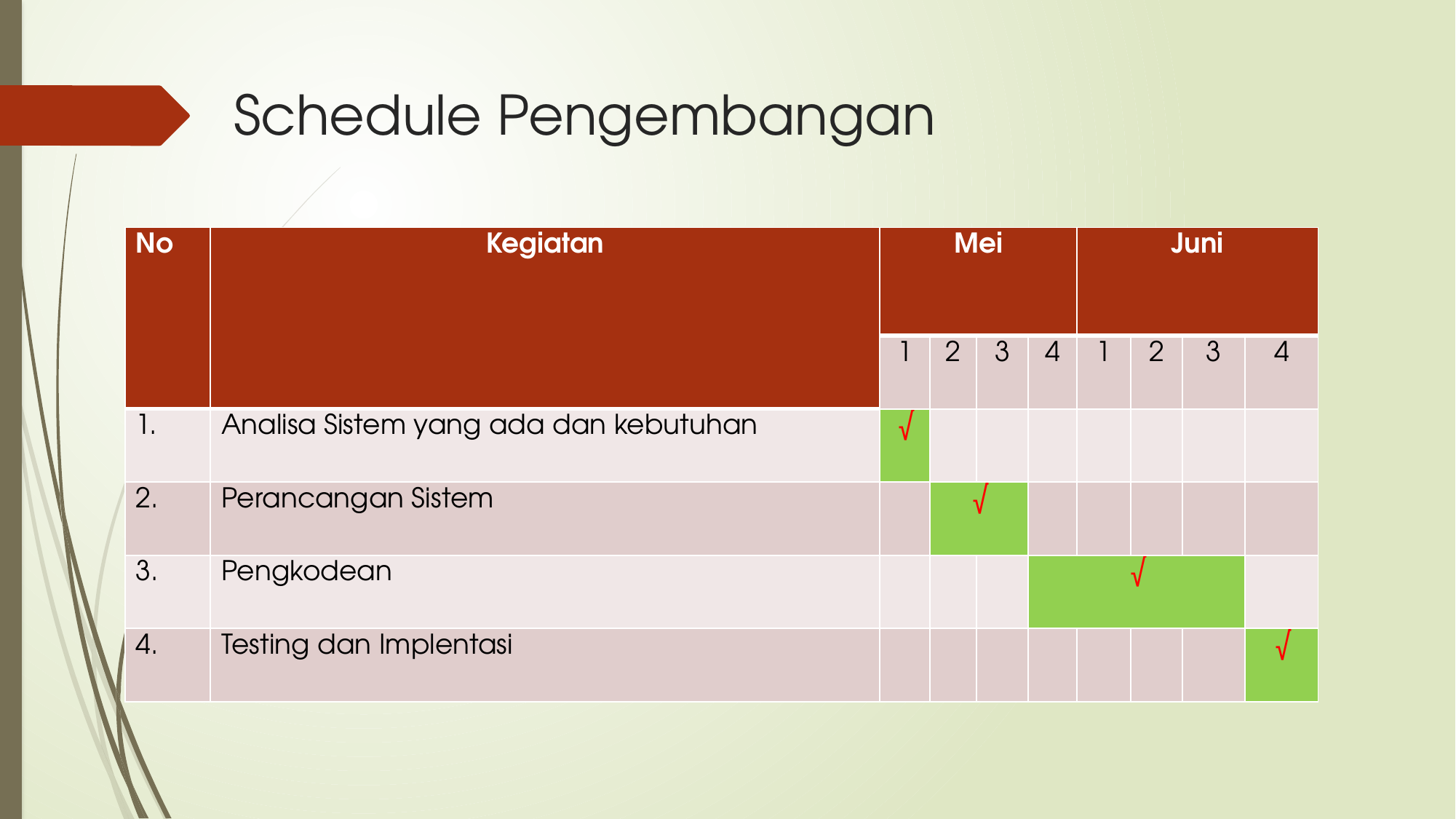

# Schedule Pengembangan
| No | Kegiatan | Mei |  |  |  | Juni |  |  |  |
| --- | --- | --- | --- | --- | --- | --- | --- | --- | --- |
|  |  | 1 | 2 | 3 | 4 | 1 | 2 | 3 | 4 |
| 1. | Analisa Sistem yang ada dan kebutuhan | √ |  |  |  |  |  |  |  |
| 2. | Perancangan Sistem |  | √ |  |  |  |  |  |  |
| 3. | Pengkodean |  |  |  | √ |  |  |  |  |
| 4. | Testing dan Implentasi |  |  |  |  |  |  |  | √ |